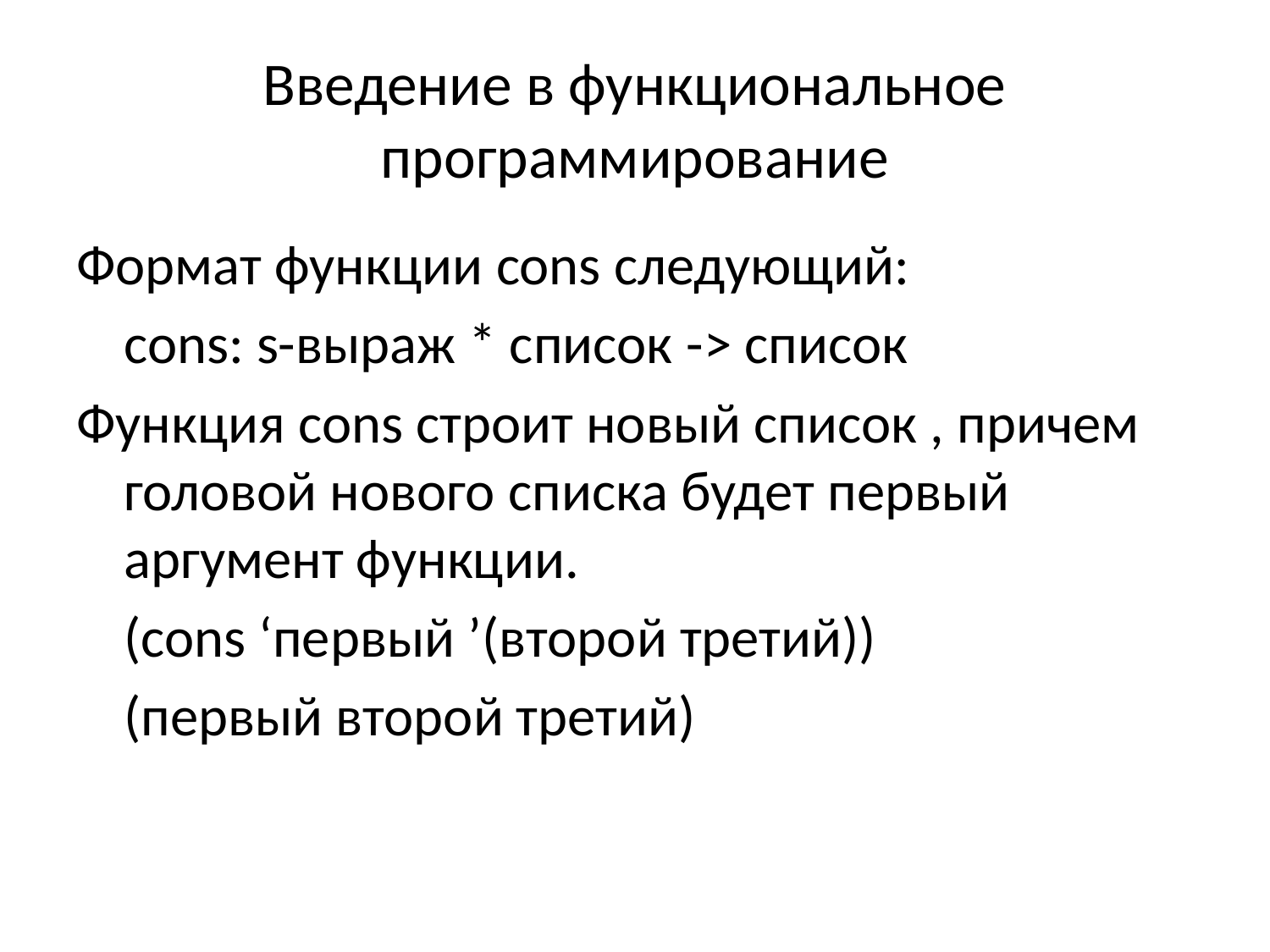

# Введение в функциональное программирование
Формат функции cons следующий:
	cons: s-выраж * список -> список
Функция cons строит новый список , причем головой нового списка будет первый аргумент функции.
	(cons ‘первый ’(второй третий))
	(первый второй третий)